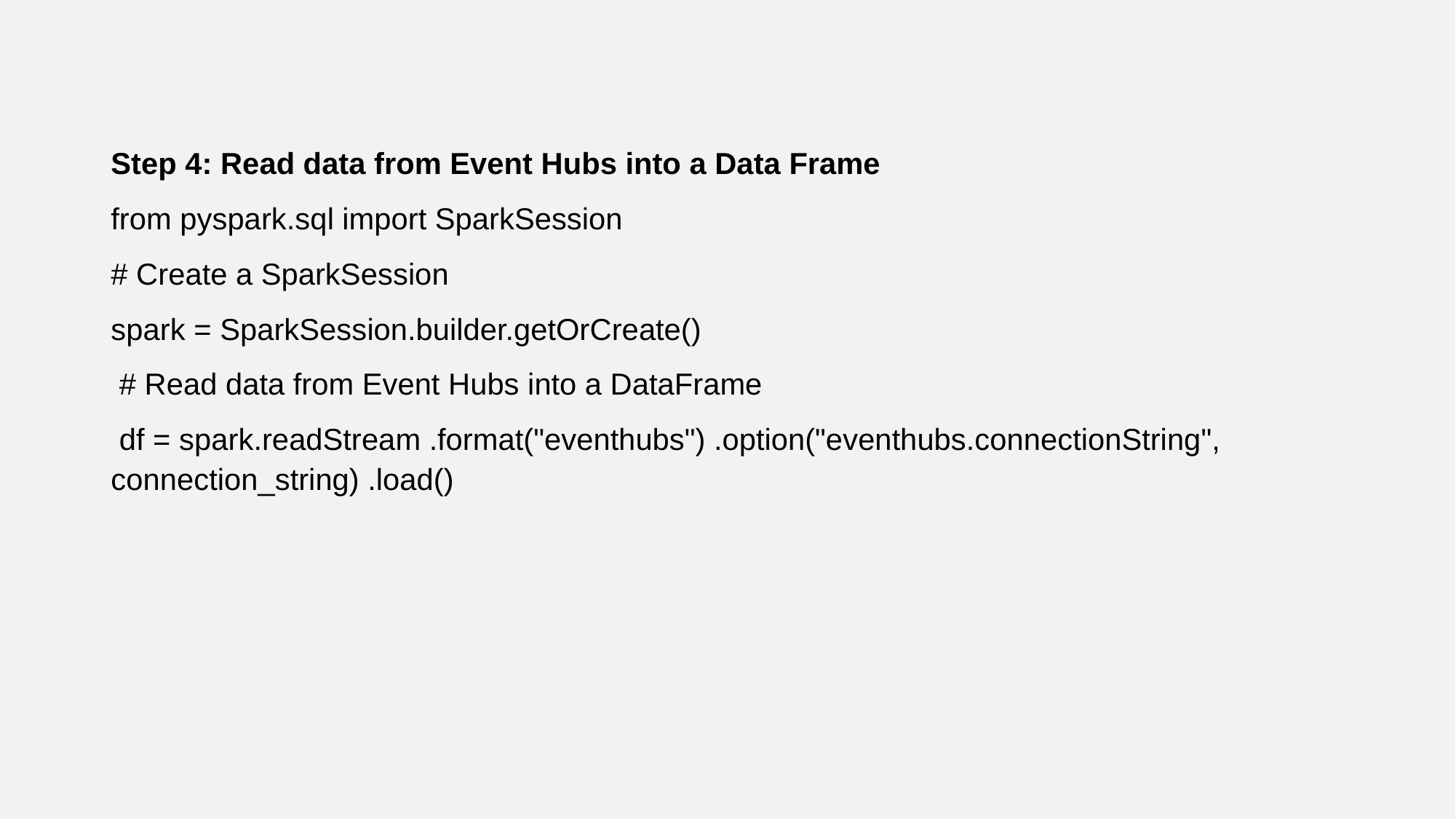

Step 4: Read data from Event Hubs into a Data Frame
from pyspark.sql import SparkSession
# Create a SparkSession
spark = SparkSession.builder.getOrCreate()
 # Read data from Event Hubs into a DataFrame
 df = spark.readStream .format("eventhubs") .option("eventhubs.connectionString", connection_string) .load()